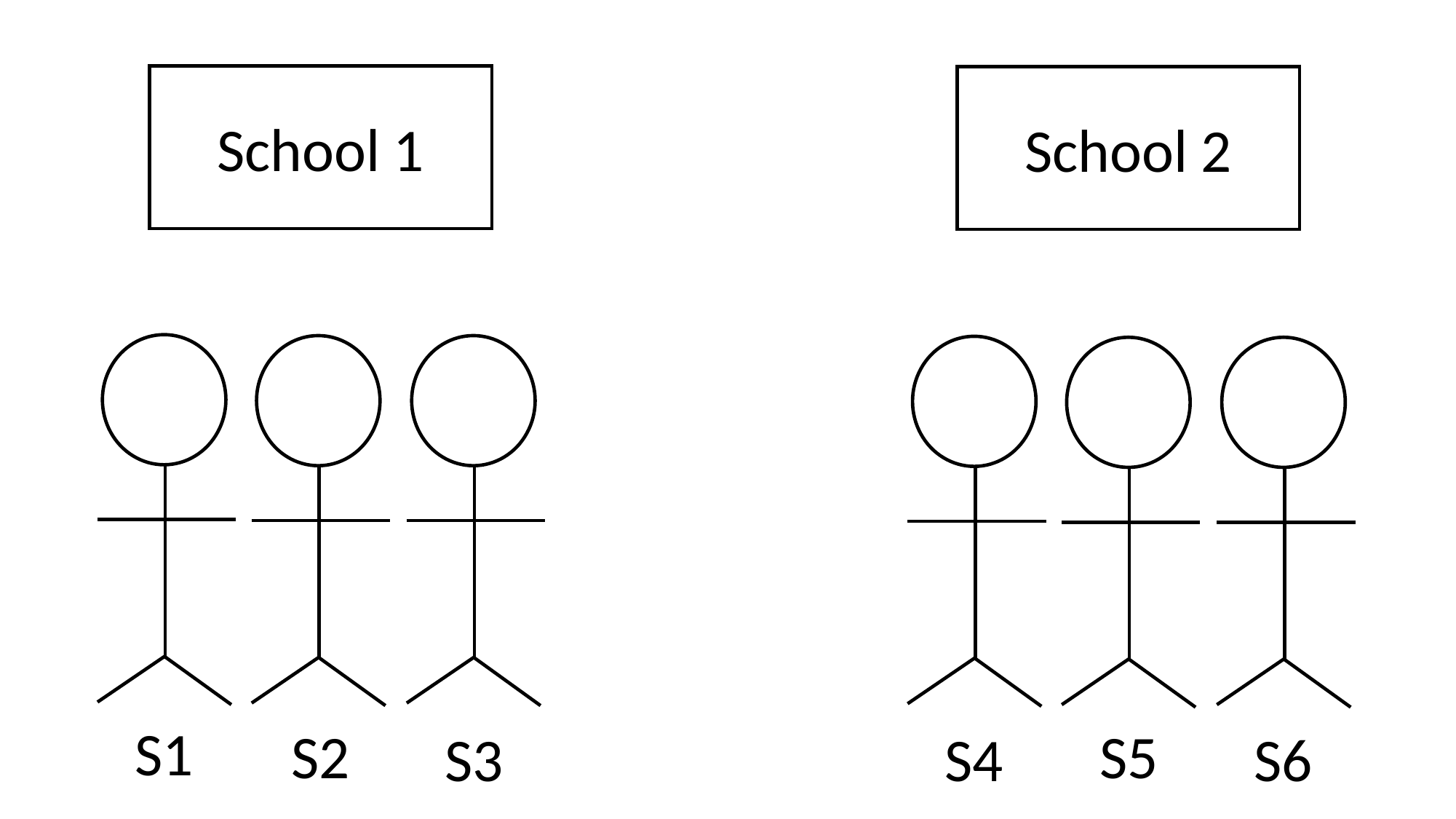

School 1
School 2

S1
S2
S5
S3
S4
S6